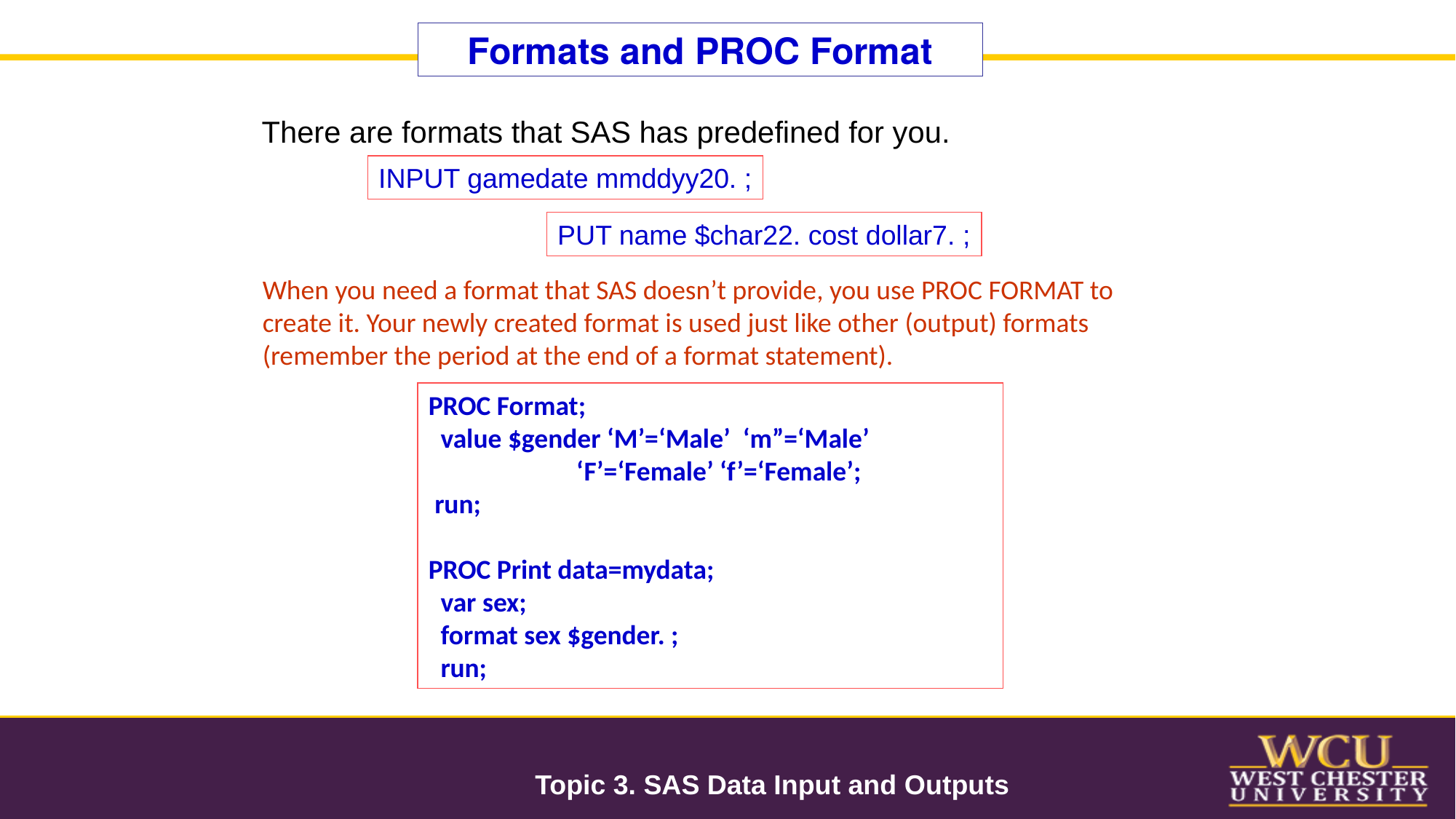

# Formats and PROC Format
There are formats that SAS has predefined for you.
INPUT gamedate mmddyy20. ;
PUT name $char22. cost dollar7. ;
When you need a format that SAS doesn’t provide, you use PROC FORMAT to create it. Your newly created format is used just like other (output) formats (remember the period at the end of a format statement).
PROC Format;
  value $gender ‘M’=‘Male’  ‘m”=‘Male’
                        ‘F’=‘Female’ ‘f’=‘Female’;
 run;

PROC Print data=mydata;
  var sex;
  format sex $gender. ;
  run;